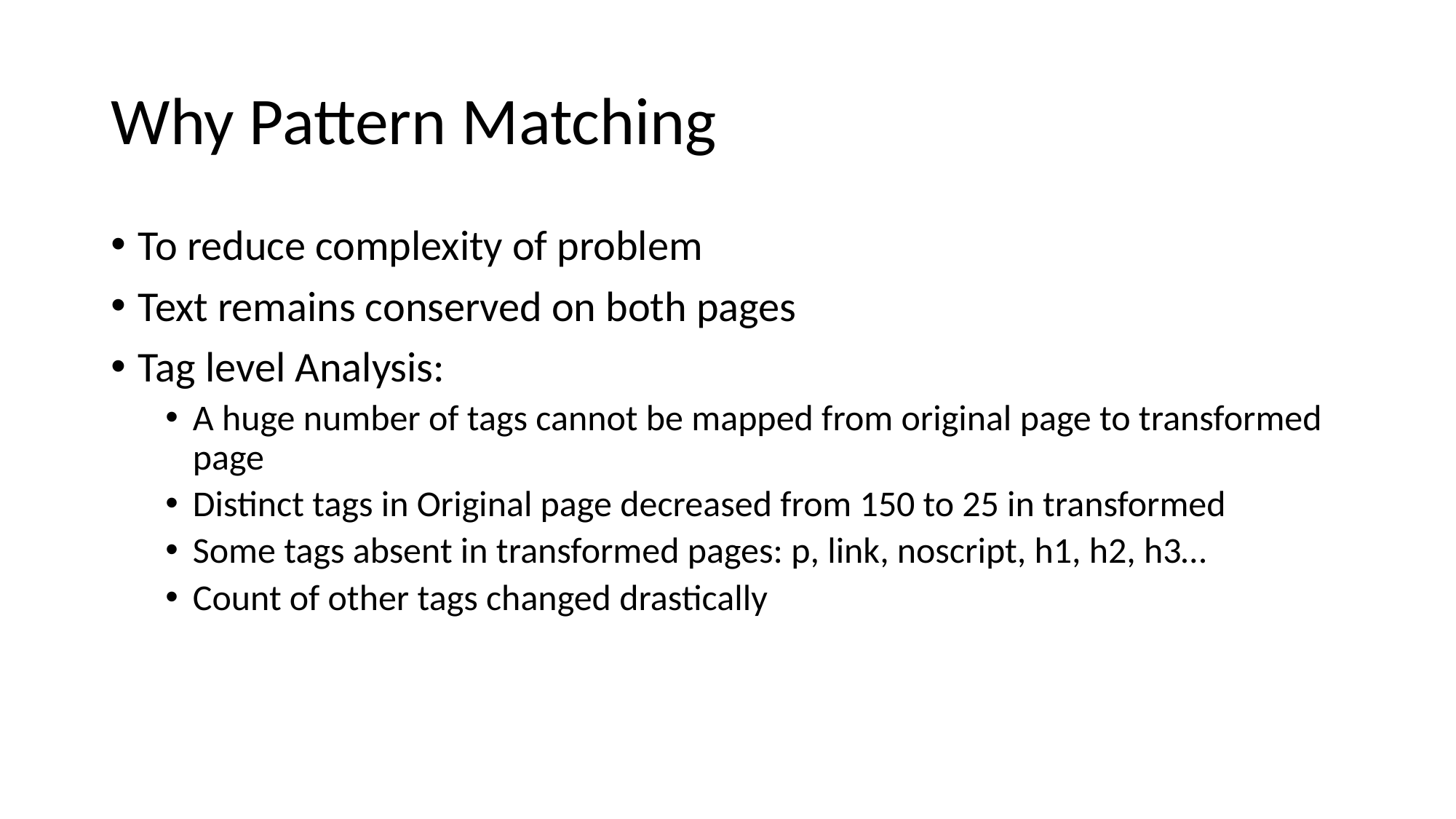

# Why Pattern Matching
To reduce complexity of problem
Text remains conserved on both pages
Tag level Analysis:
A huge number of tags cannot be mapped from original page to transformed page
Distinct tags in Original page decreased from 150 to 25 in transformed
Some tags absent in transformed pages: p, link, noscript, h1, h2, h3…
Count of other tags changed drastically